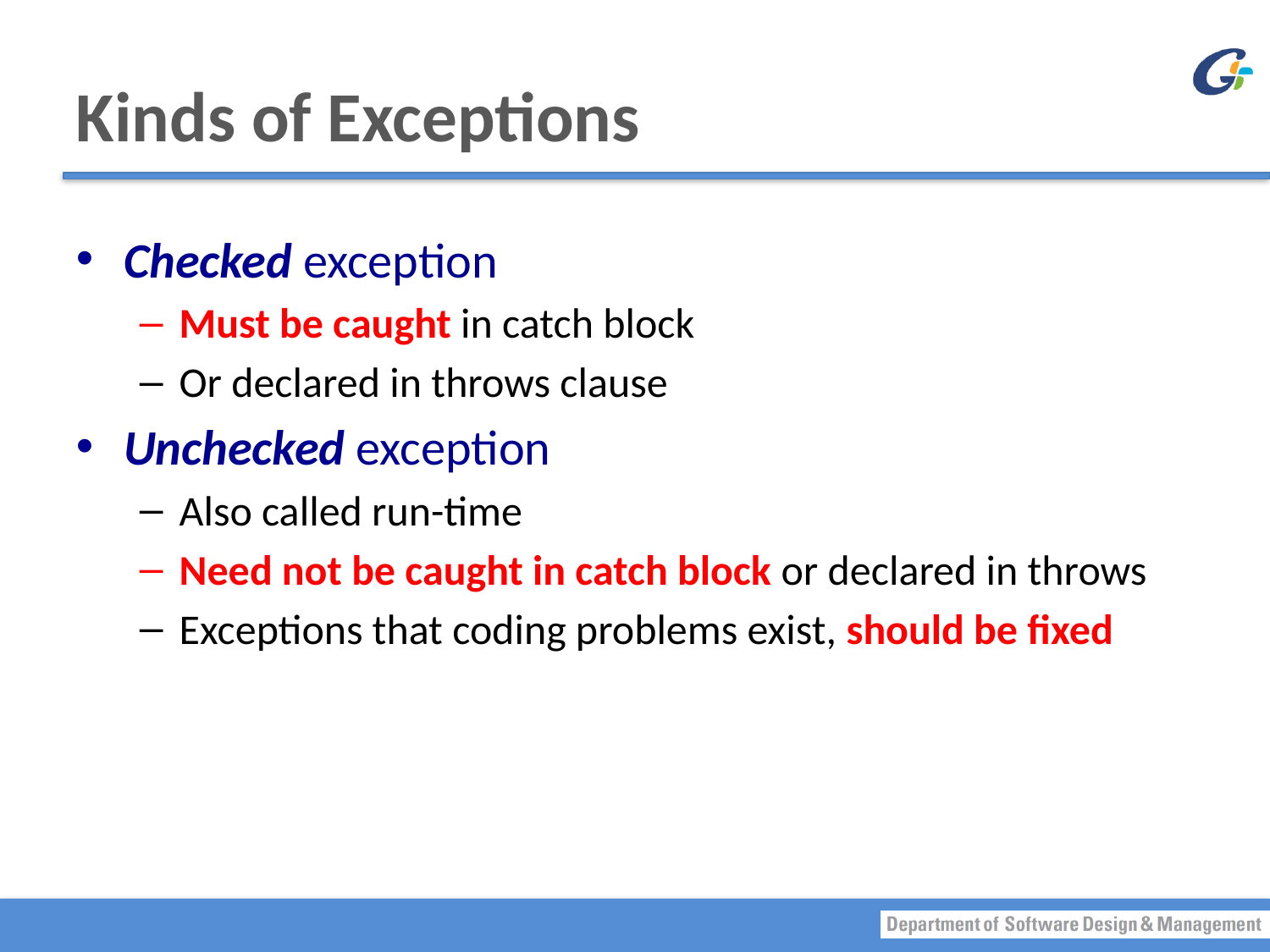

# Kinds of Exceptions
Checked exception
Must be caught in catch block
Or declared in throws clause
Unchecked exception
Also called run-time
Need not be caught in catch block or declared in throws
Exceptions that coding problems exist, should be fixed